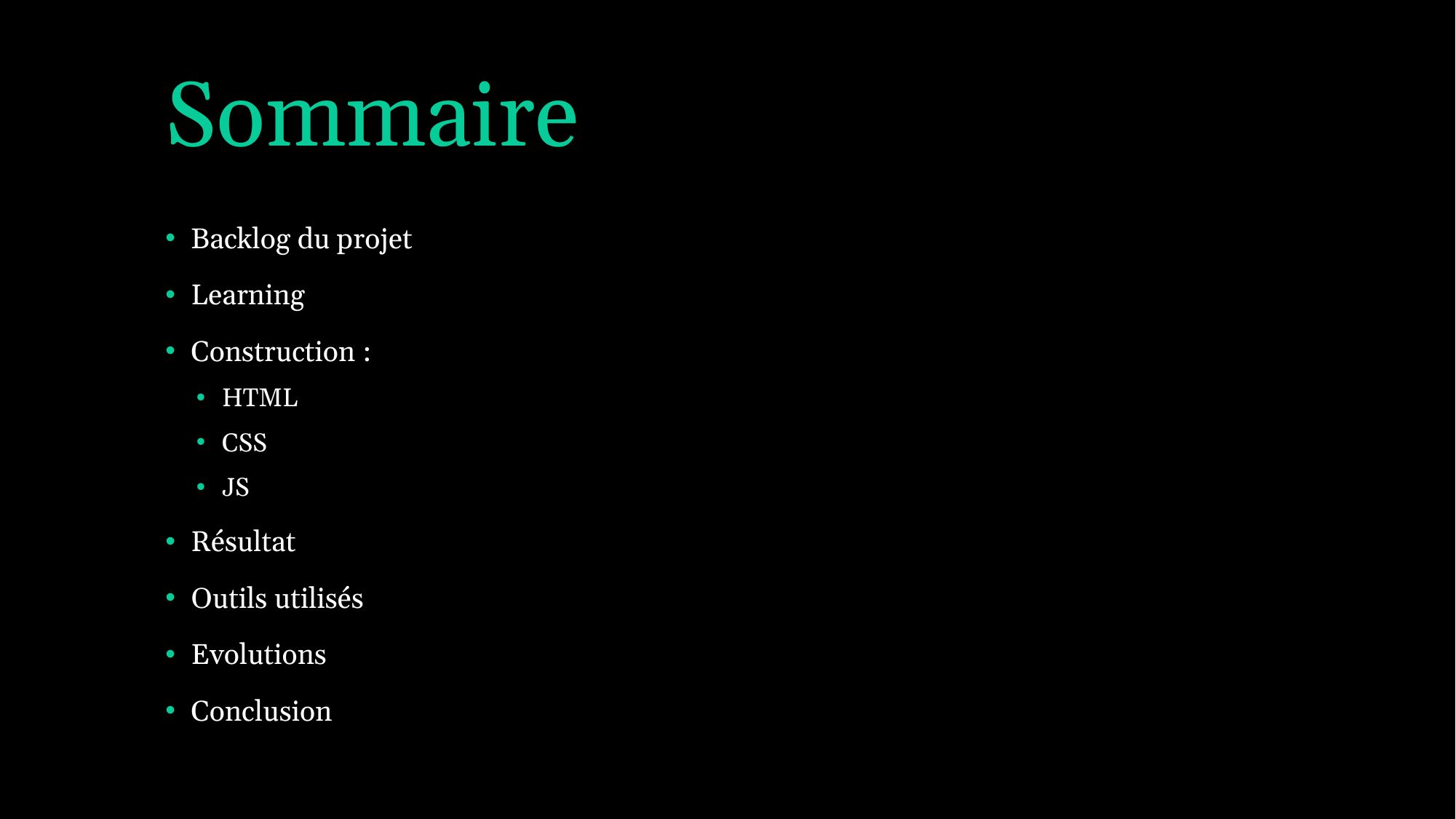

# Sommaire
Backlog du projet
Learning
Construction :
HTML
CSS
JS
Résultat
Outils utilisés
Evolutions
Conclusion